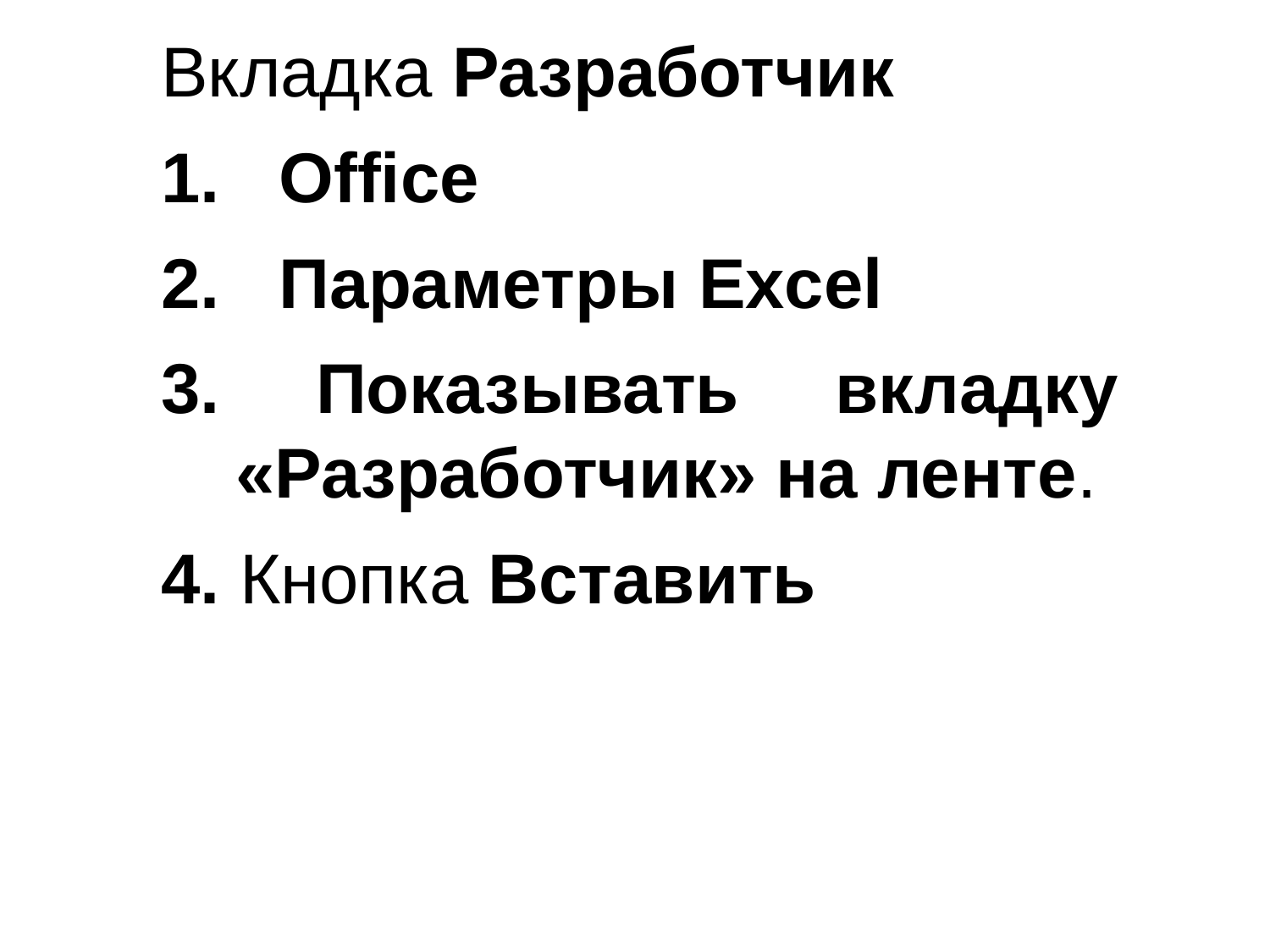

Вкладка Разработчик
1.   Оffice
2.   Параметры Excel
3. Показывать вкладку «Разработчик» на ленте.
4. Кнопка Вставить